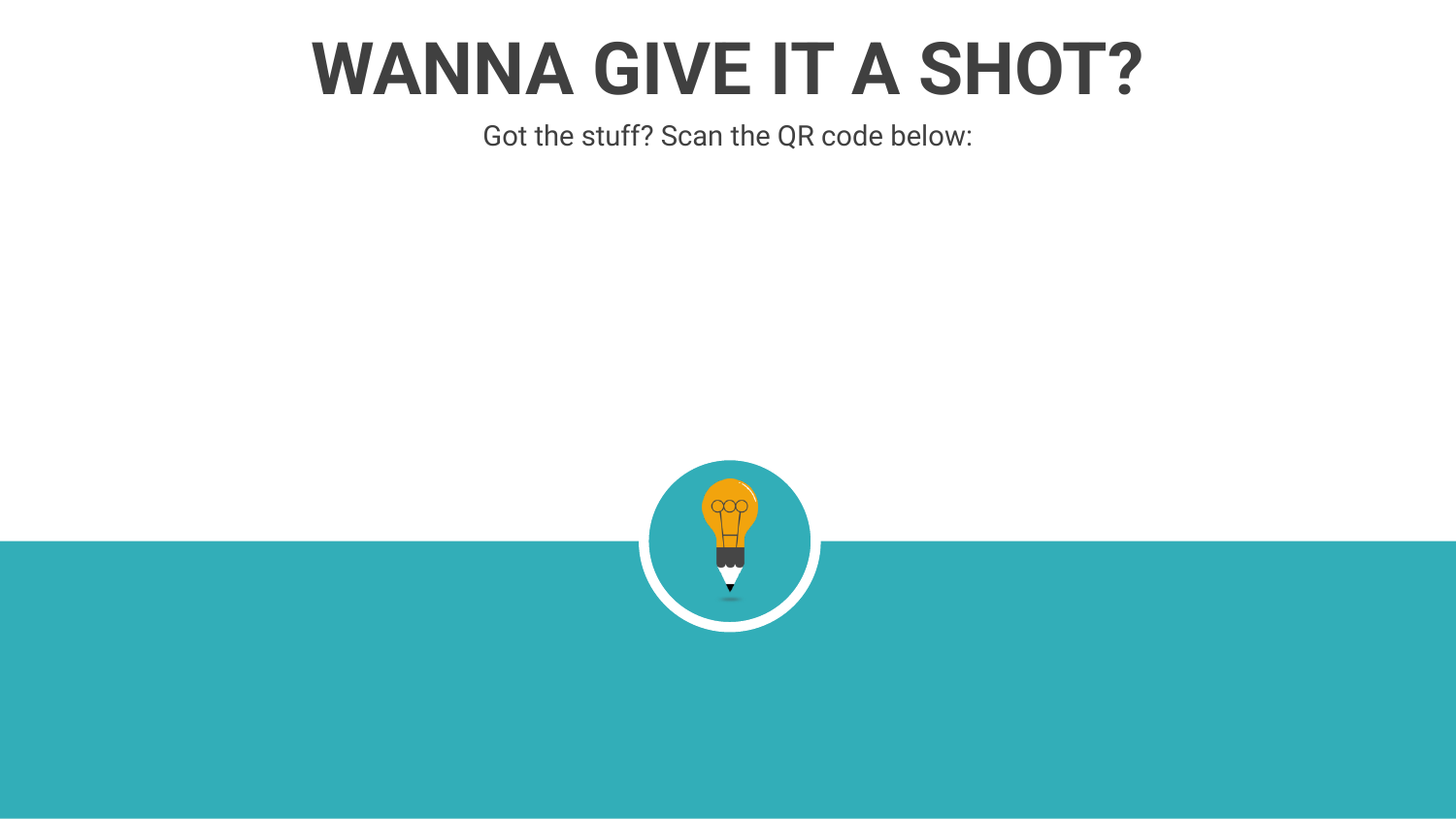

WANNA GIVE IT A SHOT?
Got the stuff? Scan the QR code below: